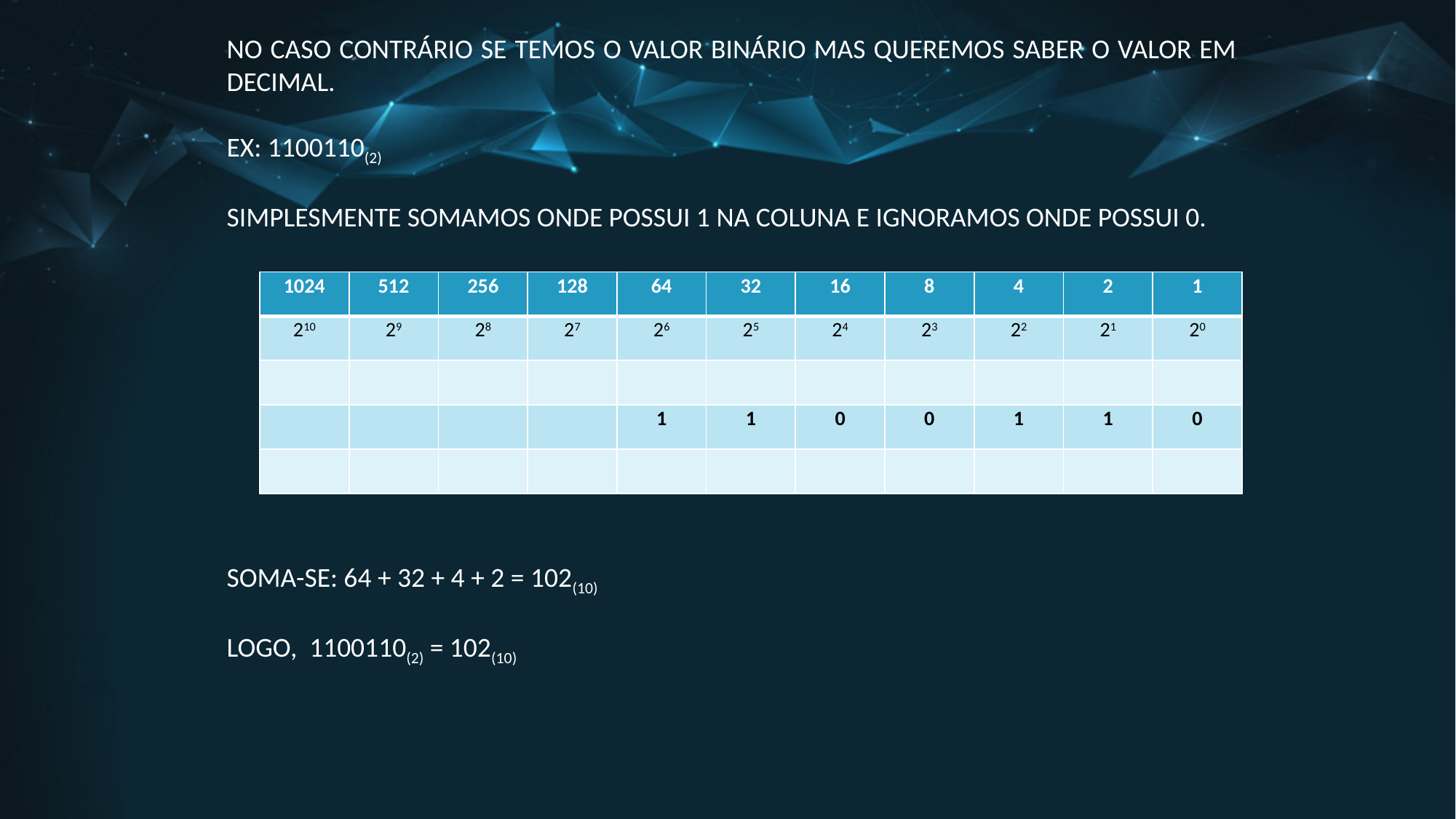

NO CASO CONTRÁRIO SE TEMOS O VALOR BINÁRIO MAS QUEREMOS SABER O VALOR EM DECIMAL.

EX: 1100110(2)

SIMPLESMENTE SOMAMOS ONDE POSSUI 1 NA COLUNA E IGNORAMOS ONDE POSSUI 0.

SOMA-SE: 64 + 32 + 4 + 2 = 102(10)

LOGO,  1100110(2) = 102(10)
| 1024 | 512 | 256 | 128 | 64 | 32 | 16 | 8 | 4 | 2 | 1 |
| --- | --- | --- | --- | --- | --- | --- | --- | --- | --- | --- |
| 210 | 29 | 28 | 27 | 26 | 25 | 24 | 23 | 22 | 21 | 20 |
|  |  |  |  |  |  |  |  |  |  |  |
|  |  |  |  | 1 | 1 | 0 | 0 | 1 | 1 | 0 |
|  |  |  |  |  |  |  |  |  |  |  |